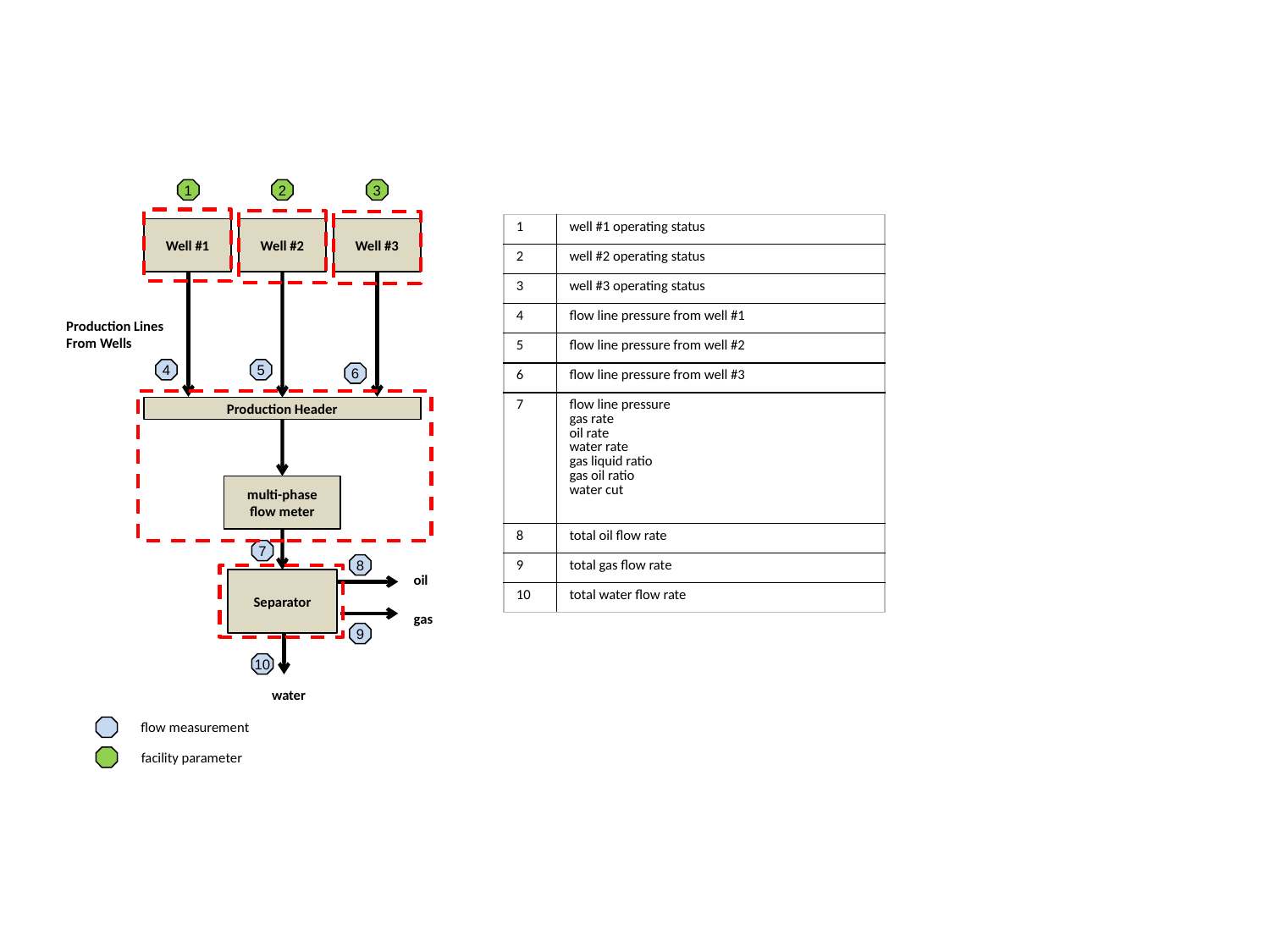

1
2
3

| 1 | well #1 operating status |
| --- | --- |
| 2 | well #2 operating status |
| 3 | well #3 operating status |
| 4 | flow line pressure from well #1 |
| 5 | flow line pressure from well #2 |
| 6 | flow line pressure from well #3 |
| 7 | flow line pressure gas rate oil rate water rate gas liquid ratio gas oil ratio water cut |
| 8 | total oil flow rate |
| 9 | total gas flow rate |
| 10 | total water flow rate |
Well #1
Well #2
Well #3
Production Lines
From Wells
4
5
6

Production Header
multi-phase flow meter
7
8

oil
Separator
gas
9
10
water
flow measurement

facility parameter